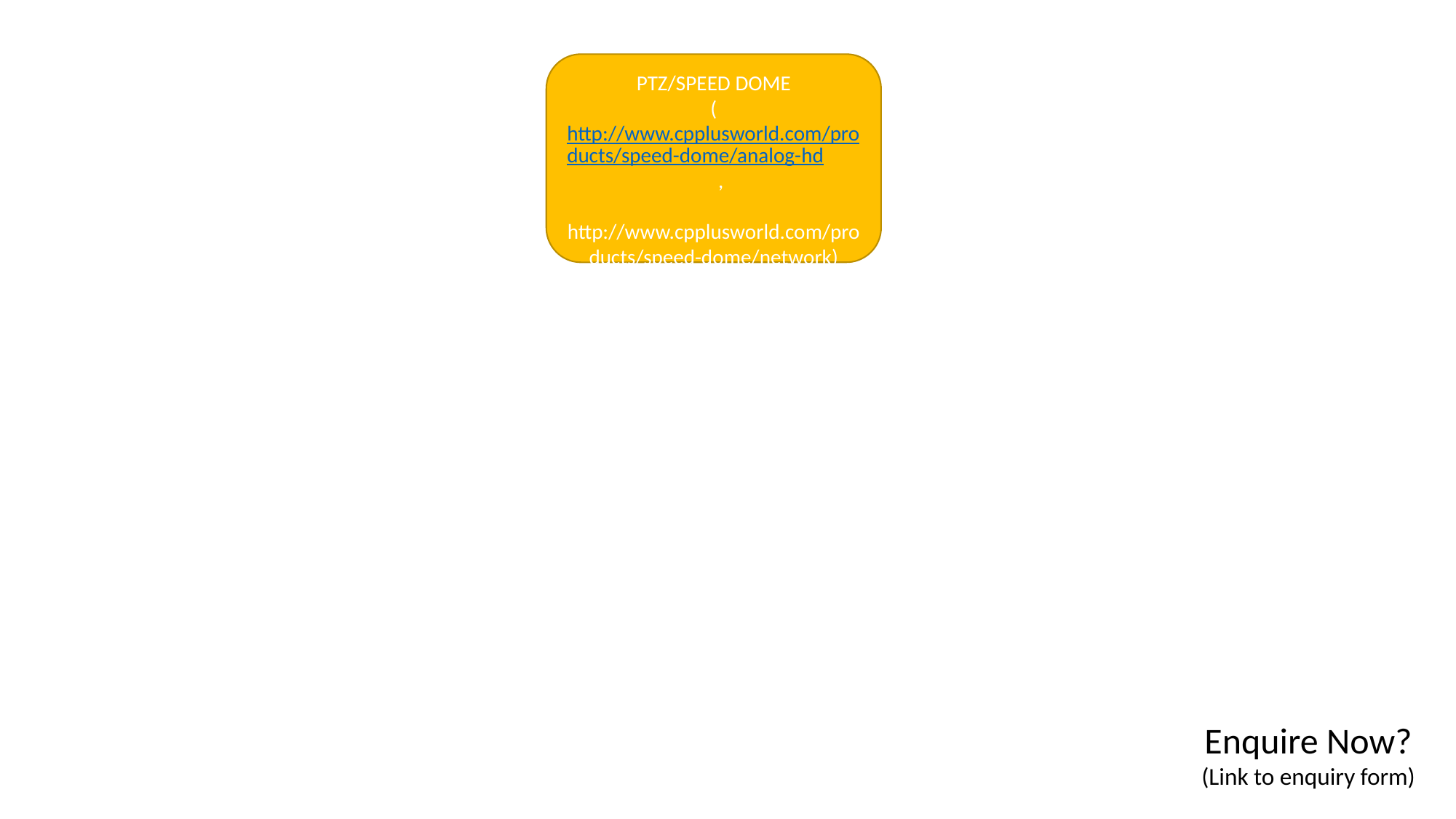

PTZ/SPEED DOME
(http://www.cpplusworld.com/products/speed-dome/analog-hd    ,
     http://www.cpplusworld.com/products/speed-dome/network)
Enquire Now?
(Link to enquiry form)